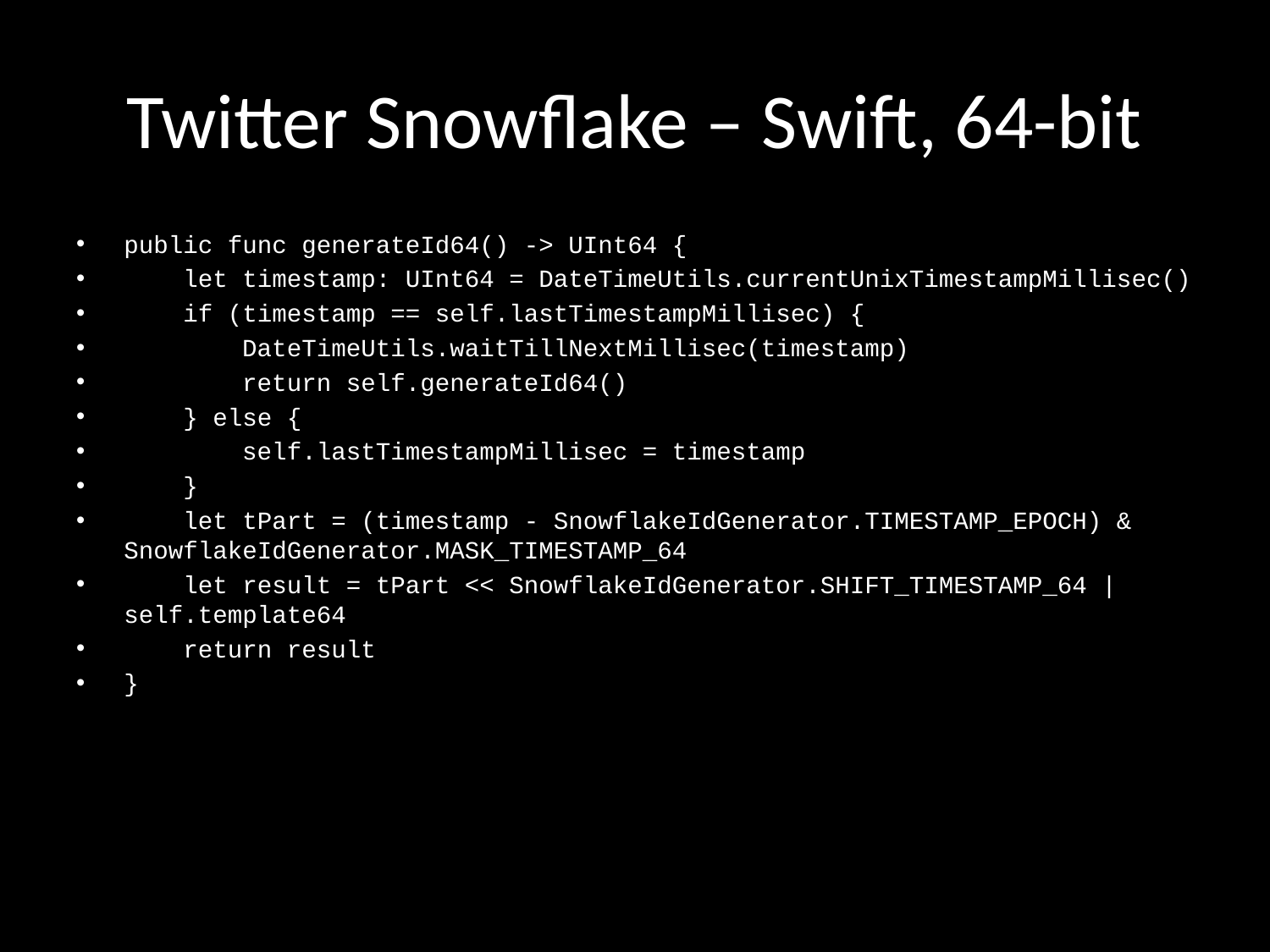

# Twitter Snowflake – Swift, 64-bit
public func generateId64() -> UInt64 {
    let timestamp: UInt64 = DateTimeUtils.currentUnixTimestampMillisec()
    if (timestamp == self.lastTimestampMillisec) {
        DateTimeUtils.waitTillNextMillisec(timestamp)
        return self.generateId64()
    } else {
        self.lastTimestampMillisec = timestamp
    }
    let tPart = (timestamp - SnowflakeIdGenerator.TIMESTAMP_EPOCH) & SnowflakeIdGenerator.MASK_TIMESTAMP_64
    let result = tPart << SnowflakeIdGenerator.SHIFT_TIMESTAMP_64 | self.template64
    return result
}